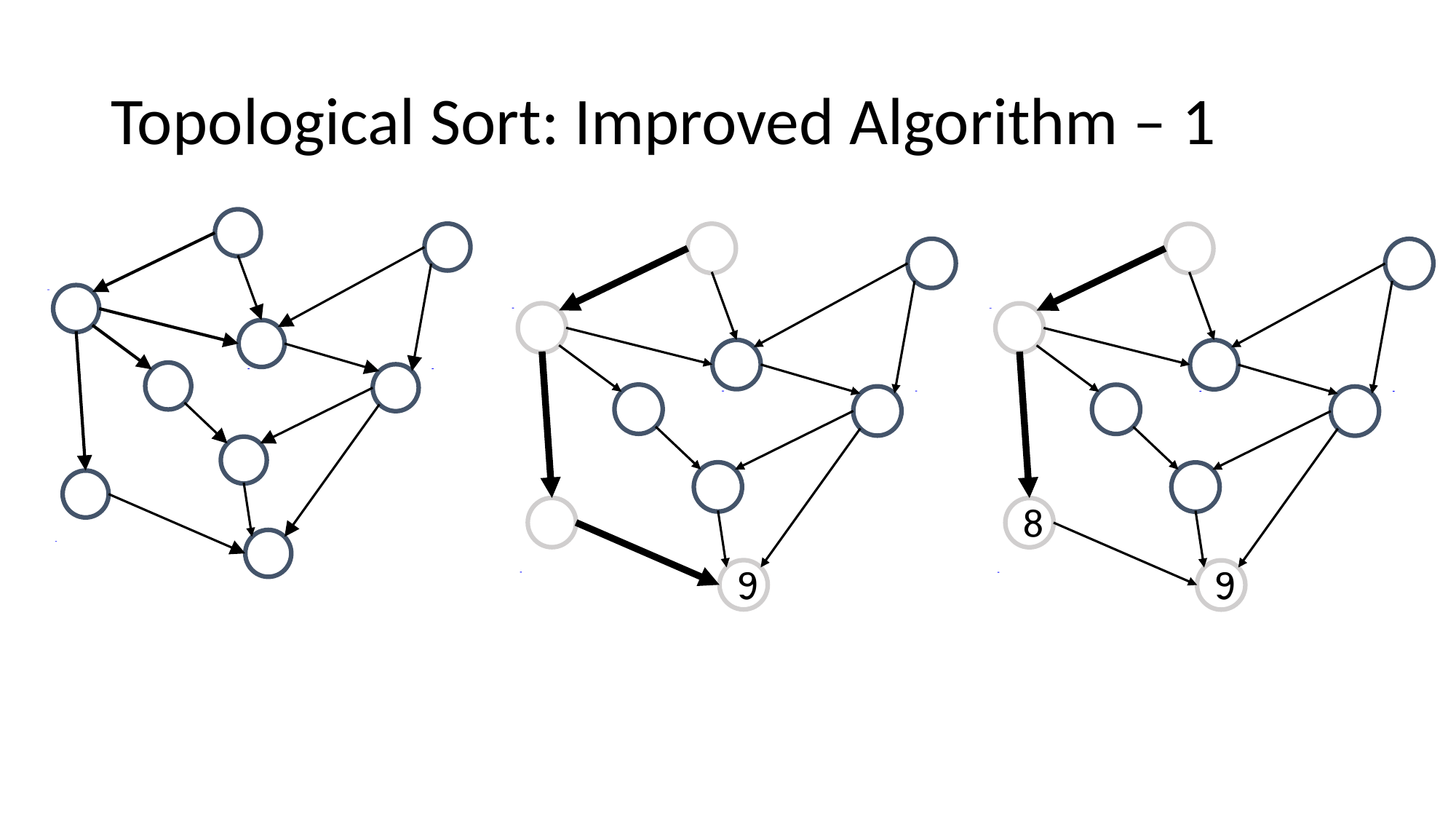

# Topological Sort: Improved Algorithm – 1

9

8
9